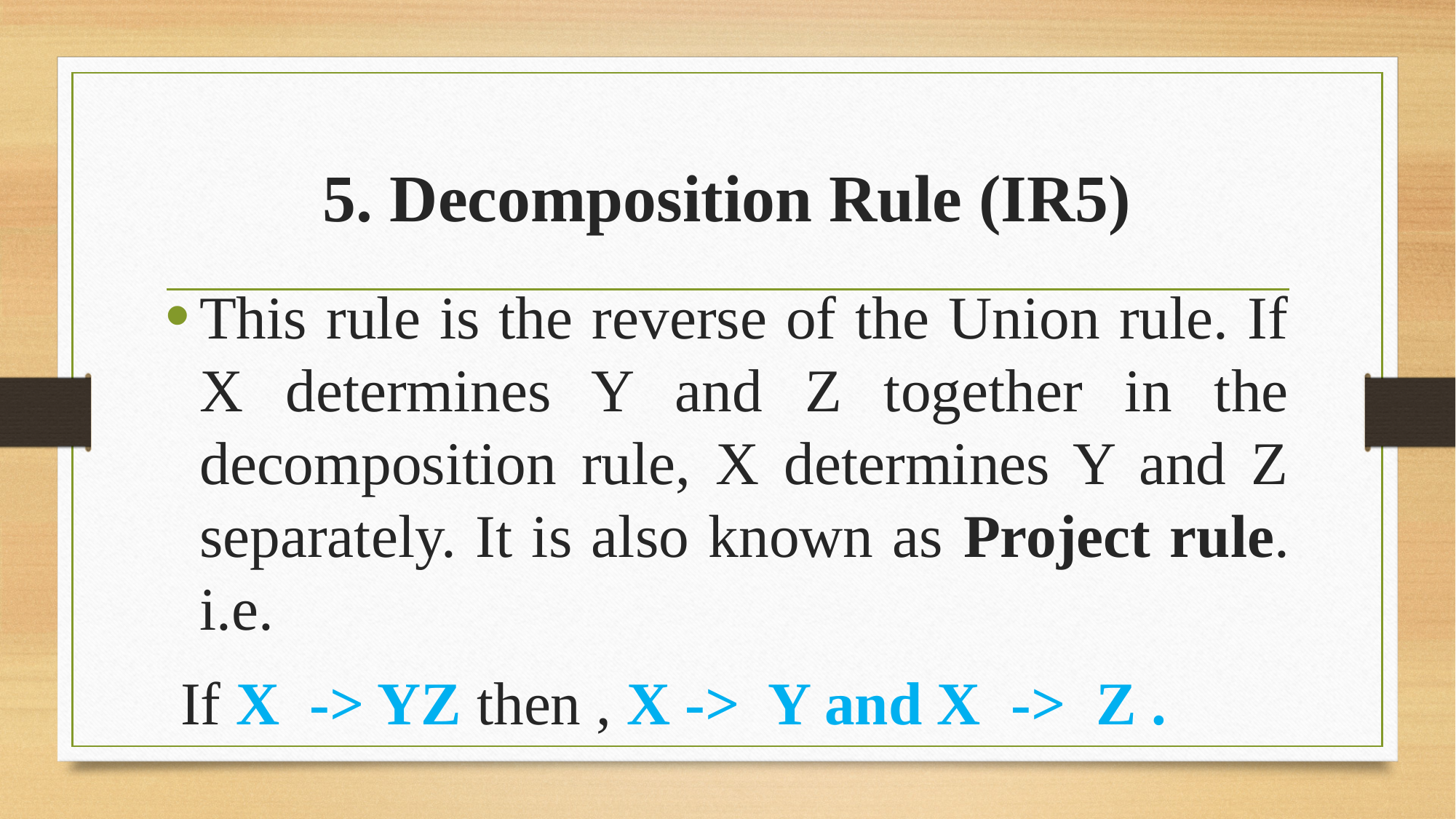

# 5. Decomposition Rule (IR5)
This rule is the reverse of the Union rule. If X determines Y and Z together in the decomposition rule, X determines Y and Z separately. It is also known as Project rule. i.e.
 If X  -> YZ then , X ->  Y and X  ->  Z .